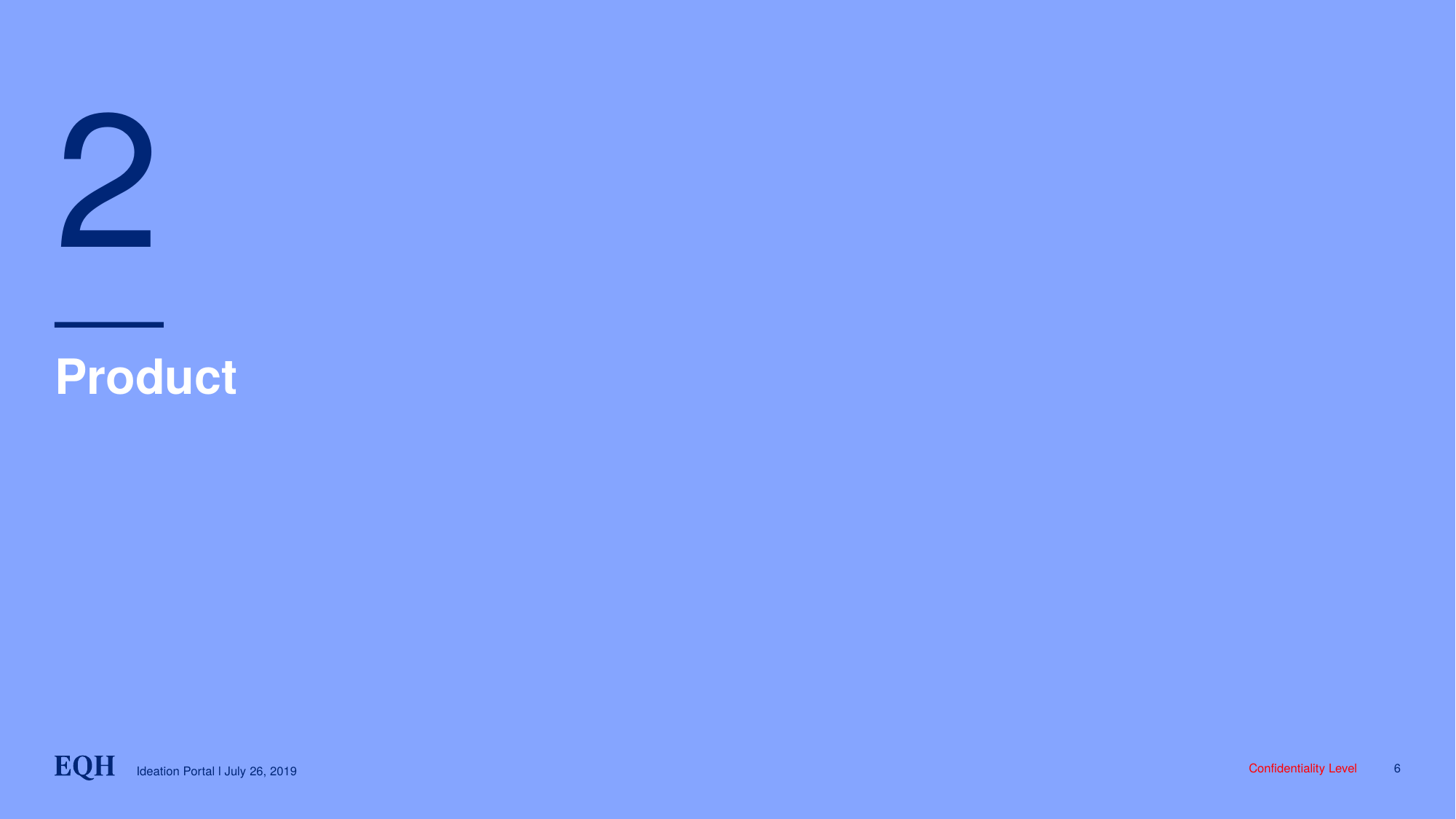

2
# Product
6
Ideation Portal l July 26, 2019
Confidentiality Level